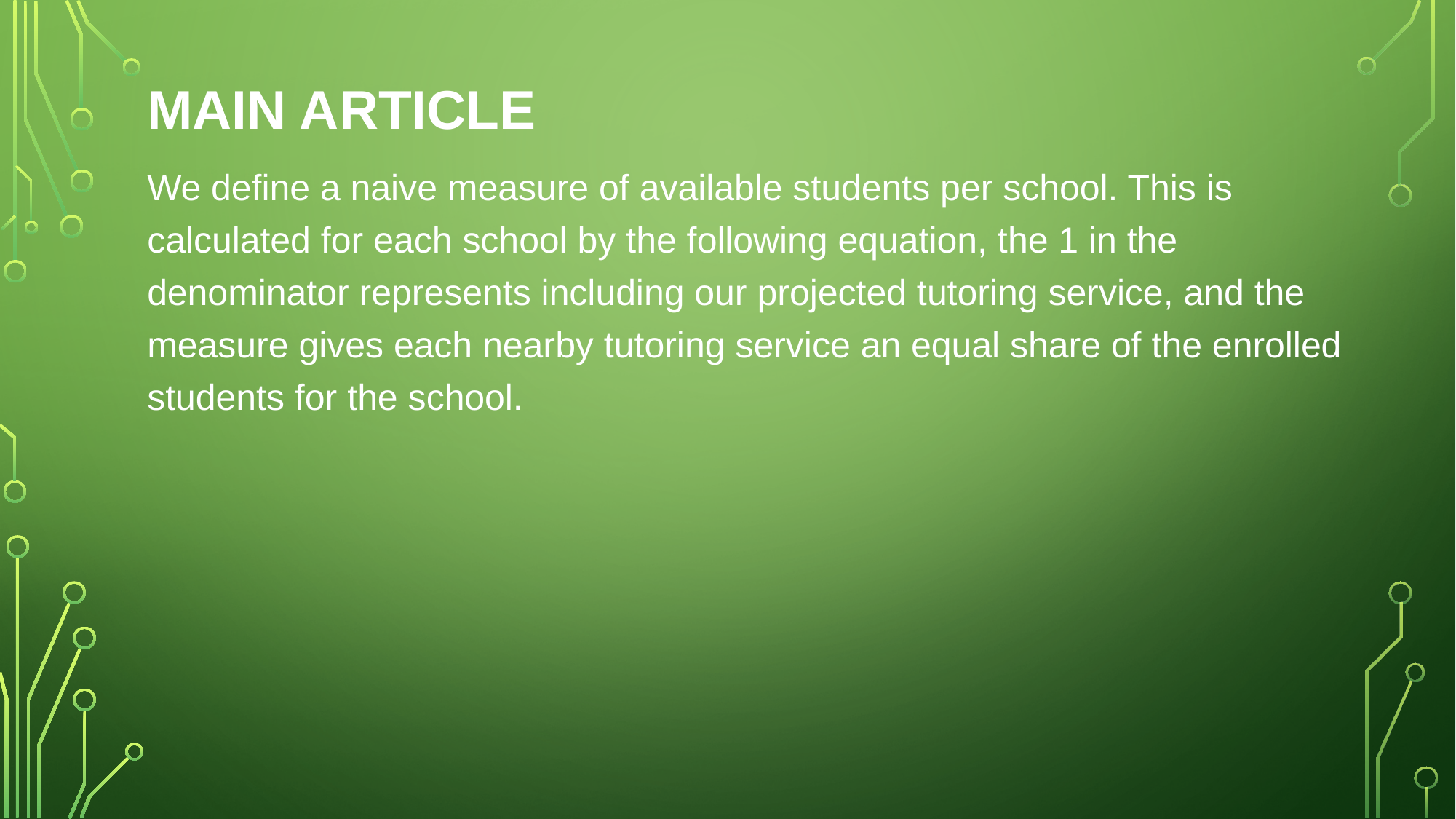

# Main Article
We define a naive measure of available students per school. This is calculated for each school by the following equation, the 1 in the denominator represents including our projected tutoring service, and the measure gives each nearby tutoring service an equal share of the enrolled students for the school.